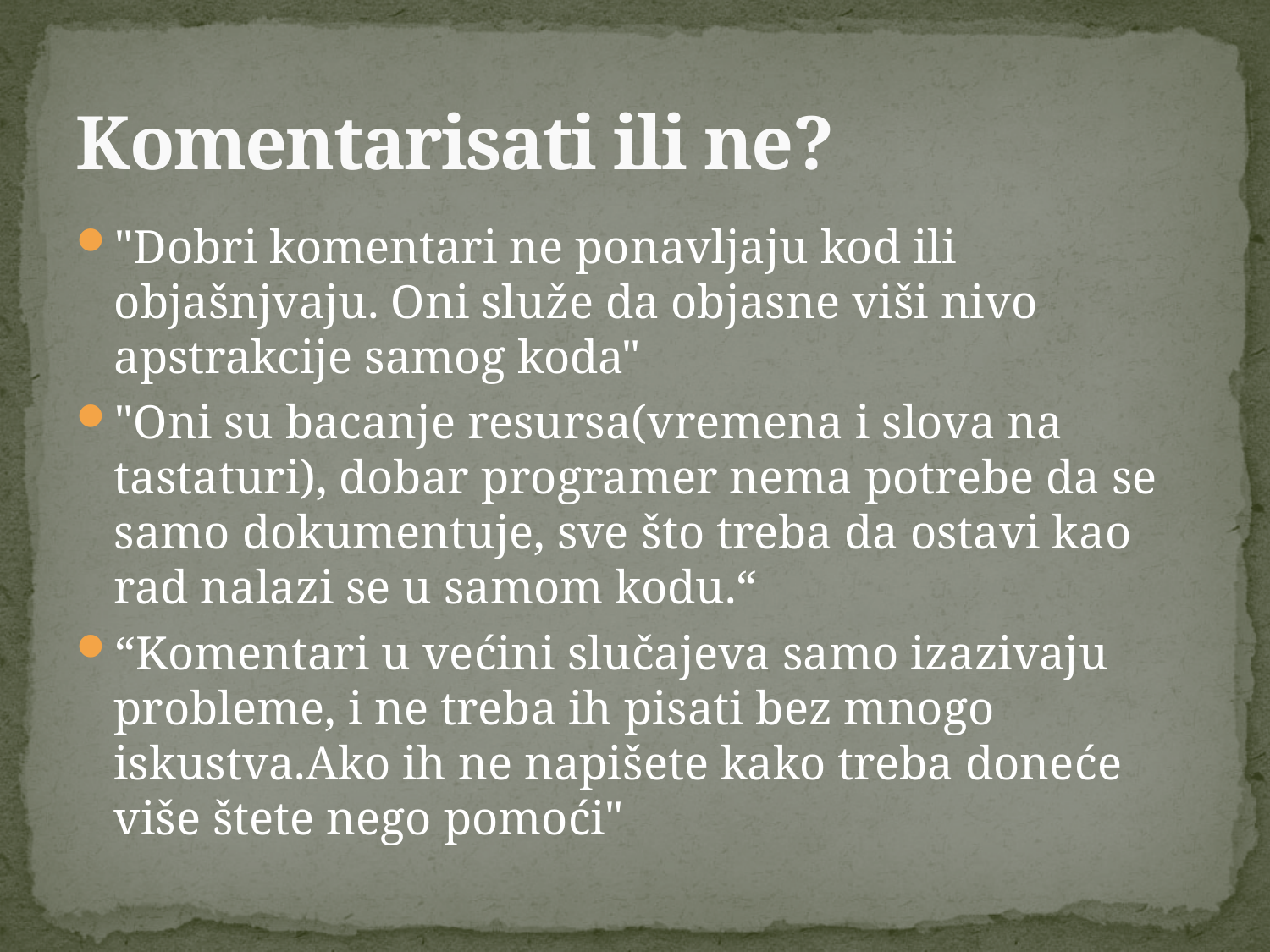

# Komentarisati ili ne?
"Dobri komentari ne ponavljaju kod ili objašnjvaju. Oni služe da objasne viši nivo apstrakcije samog koda"
"Oni su bacanje resursa(vremena i slova na tastaturi), dobar programer nema potrebe da se samo dokumentuje, sve što treba da ostavi kao rad nalazi se u samom kodu.“
“Komentari u većini slučajeva samo izazivaju probleme, i ne treba ih pisati bez mnogo iskustva.Ako ih ne napišete kako treba doneće više štete nego pomoći"